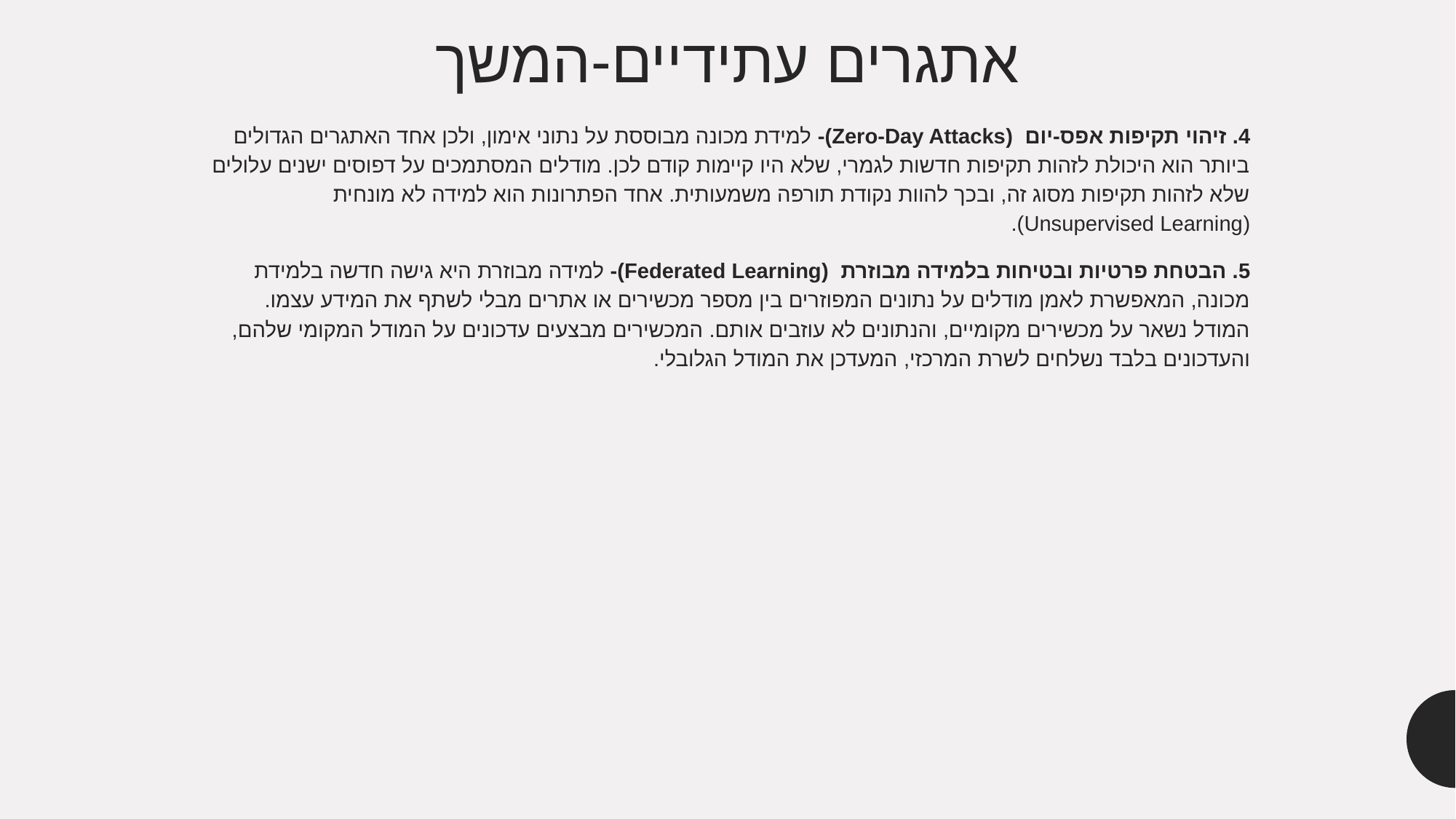

# אתגרים עתידיים-המשך
4. זיהוי תקיפות אפס-יום  (Zero-Day Attacks)- למידת מכונה מבוססת על נתוני אימון, ולכן אחד האתגרים הגדולים ביותר הוא היכולת לזהות תקיפות חדשות לגמרי, שלא היו קיימות קודם לכן. מודלים המסתמכים על דפוסים ישנים עלולים שלא לזהות תקיפות מסוג זה, ובכך להוות נקודת תורפה משמעותית. אחד הפתרונות הוא למידה לא מונחית (Unsupervised Learning).
5. הבטחת פרטיות ובטיחות בלמידה מבוזרת  (Federated Learning)- למידה מבוזרת היא גישה חדשה בלמידת מכונה, המאפשרת לאמן מודלים על נתונים המפוזרים בין מספר מכשירים או אתרים מבלי לשתף את המידע עצמו. המודל נשאר על מכשירים מקומיים, והנתונים לא עוזבים אותם. המכשירים מבצעים עדכונים על המודל המקומי שלהם, והעדכונים בלבד נשלחים לשרת המרכזי, המעדכן את המודל הגלובלי.